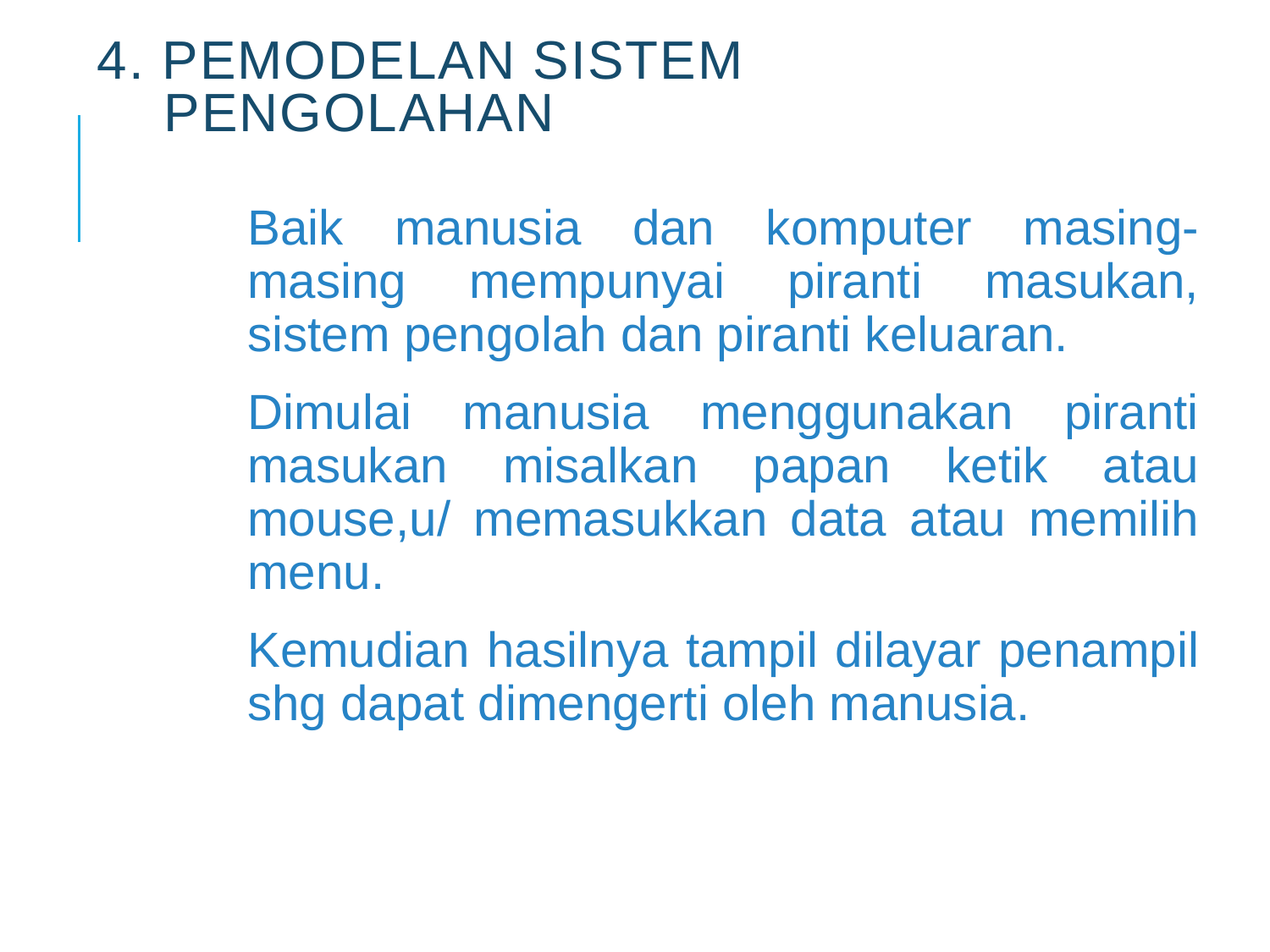

# 4. PEMODELAN SISTEM PENGOLAHAN
Baik manusia dan komputer masing-masing mempunyai piranti masukan, sistem pengolah dan piranti keluaran.
Dimulai manusia menggunakan piranti masukan misalkan papan ketik atau mouse,u/ memasukkan data atau memilih menu.
Kemudian hasilnya tampil dilayar penampil shg dapat dimengerti oleh manusia.